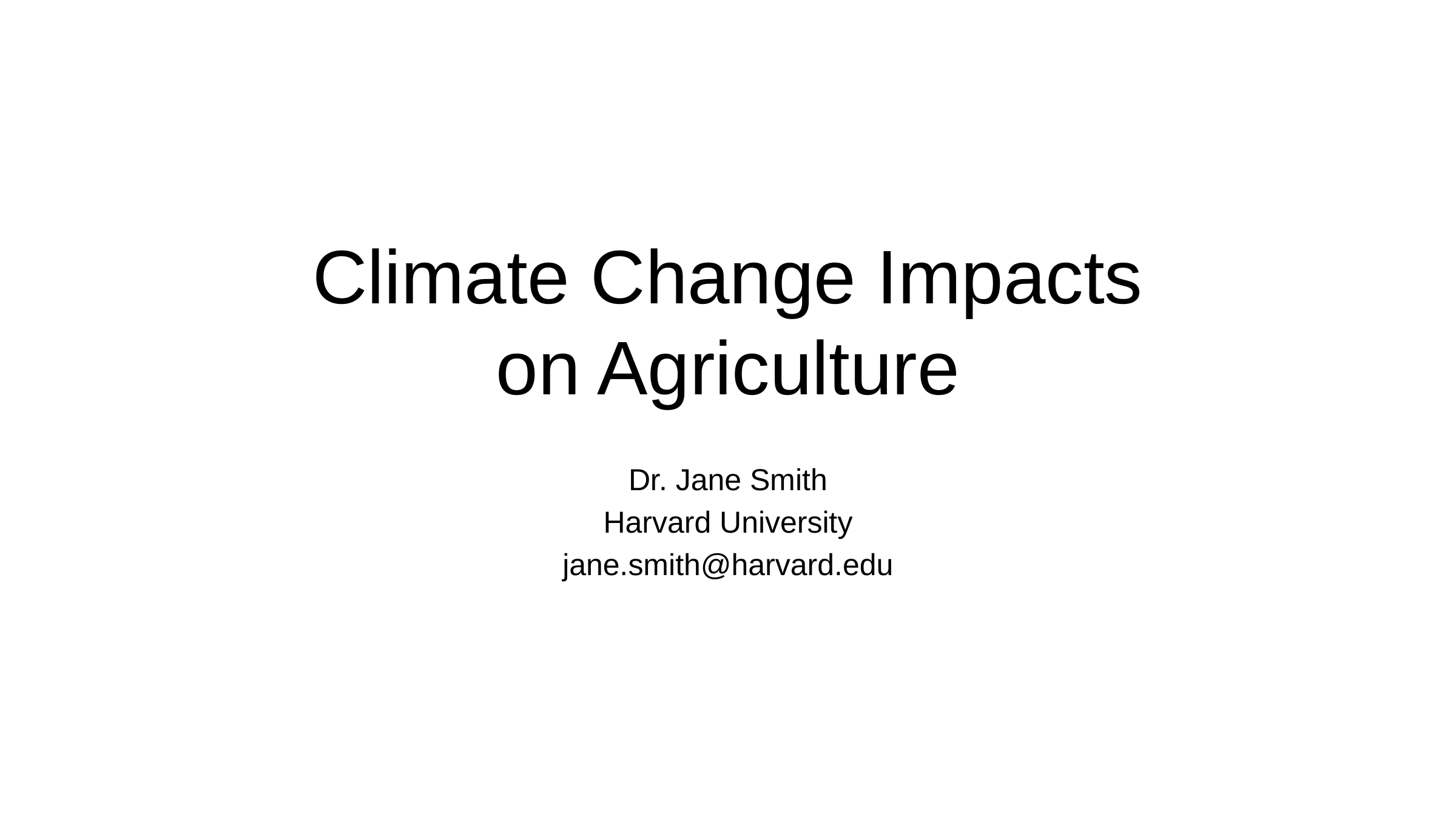

# Climate Change Impacts on Agriculture
Dr. Jane Smith
Harvard University
jane.smith@harvard.edu